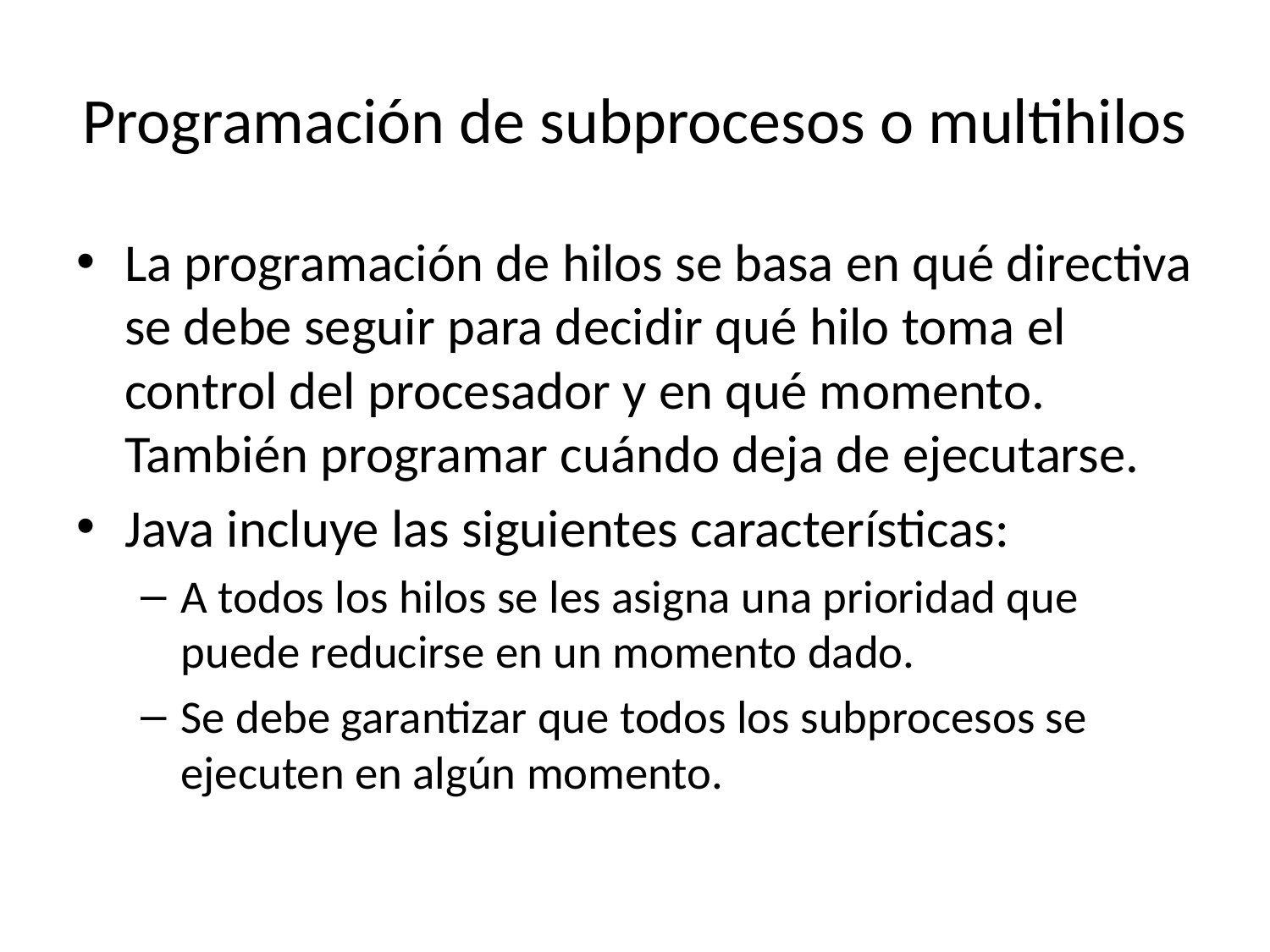

# Programación de subprocesos o multihilos
La programación de hilos se basa en qué directiva se debe seguir para decidir qué hilo toma el control del procesador y en qué momento. También programar cuándo deja de ejecutarse.
Java incluye las siguientes características:
A todos los hilos se les asigna una prioridad que puede reducirse en un momento dado.
Se debe garantizar que todos los subprocesos se ejecuten en algún momento.